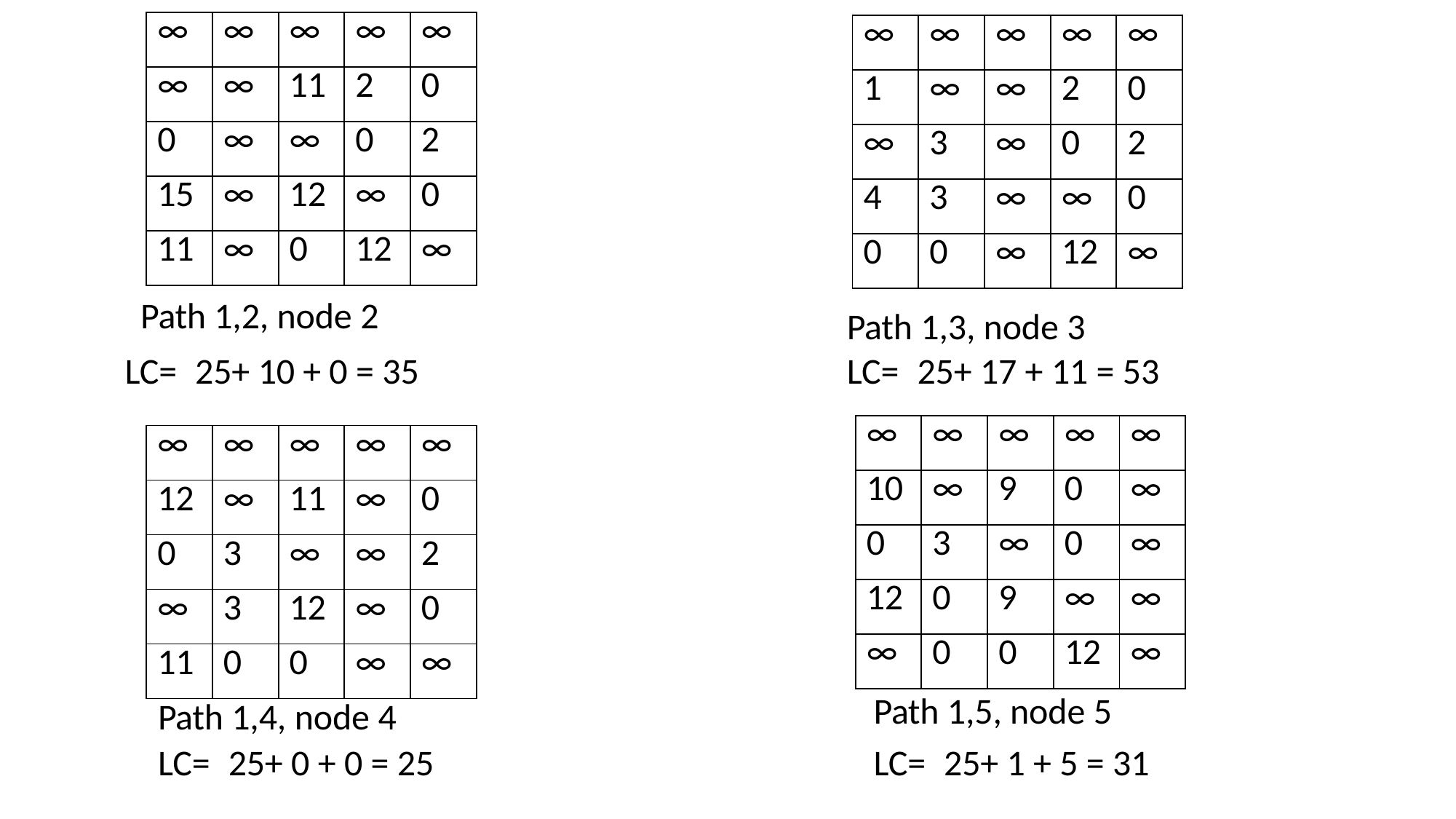

| ∞ | ∞ | ∞ | ∞ | ∞ |
| --- | --- | --- | --- | --- |
| ∞ | ∞ | 11 | 2 | 0 |
| 0 | ∞ | ∞ | 0 | 2 |
| 15 | ∞ | 12 | ∞ | 0 |
| 11 | ∞ | 0 | 12 | ∞ |
| ∞ | ∞ | ∞ | ∞ | ∞ |
| --- | --- | --- | --- | --- |
| 1 | ∞ | ∞ | 2 | 0 |
| ∞ | 3 | ∞ | 0 | 2 |
| 4 | 3 | ∞ | ∞ | 0 |
| 0 | 0 | ∞ | 12 | ∞ |
Path 1,2, node 2
LC=	25+ 10 + 0 = 35
Path 1,3, node 3
LC=	25+ 17 + 11 = 53
| ∞ | ∞ | ∞ | ∞ | ∞ |
| --- | --- | --- | --- | --- |
| 10 | ∞ | 9 | 0 | ∞ |
| 0 | 3 | ∞ | 0 | ∞ |
| 12 | 0 | 9 | ∞ | ∞ |
| ∞ | 0 | 0 | 12 | ∞ |
| ∞ | ∞ | ∞ | ∞ | ∞ |
| --- | --- | --- | --- | --- |
| 12 | ∞ | 11 | ∞ | 0 |
| 0 | 3 | ∞ | ∞ | 2 |
| ∞ | 3 | 12 | ∞ | 0 |
| 11 | 0 | 0 | ∞ | ∞ |
Path 1,5, node 5
LC=	25+ 1 + 5 = 31
Path 1,4, node 4
LC=	25+ 0 + 0 = 25